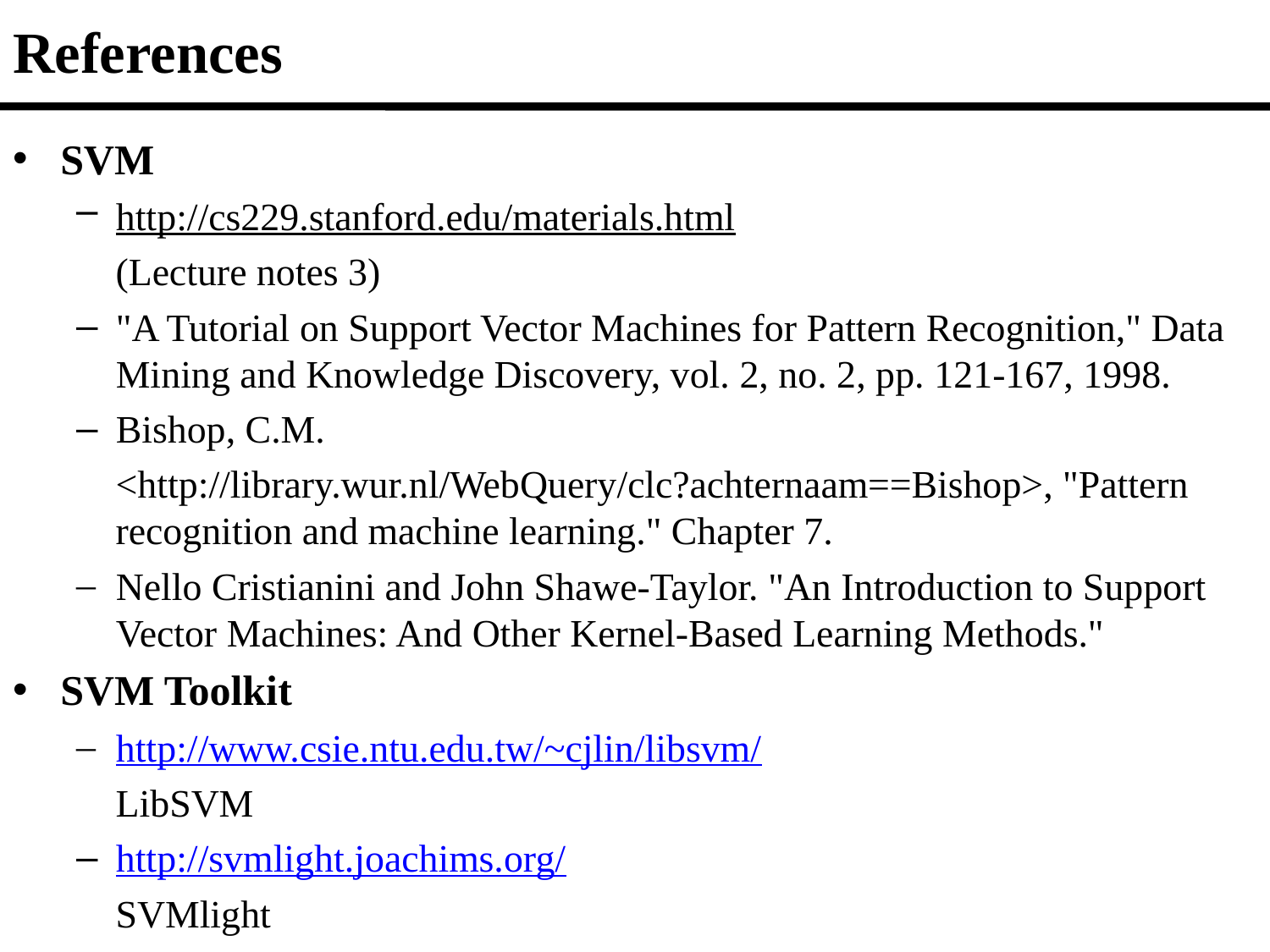

# References

SVM
http://cs229.stanford.edu/materials.html
(Lecture notes 3)
"A Tutorial on Support Vector Machines for Pattern Recognition," Data Mining and Knowledge Discovery, vol. 2, no. 2, pp. 121-167, 1998.
Bishop, C.M.
<http://library.wur.nl/WebQuery/clc?achternaam==Bishop>, "Pattern recognition and machine learning." Chapter 7.
Nello Cristianini and John Shawe-Taylor. "An Introduction to Support Vector Machines: And Other Kernel-Based Learning Methods."
SVM Toolkit
http://www.csie.ntu.edu.tw/~cjlin/libsvm/
LibSVM
http://svmlight.joachims.org/
SVMlight